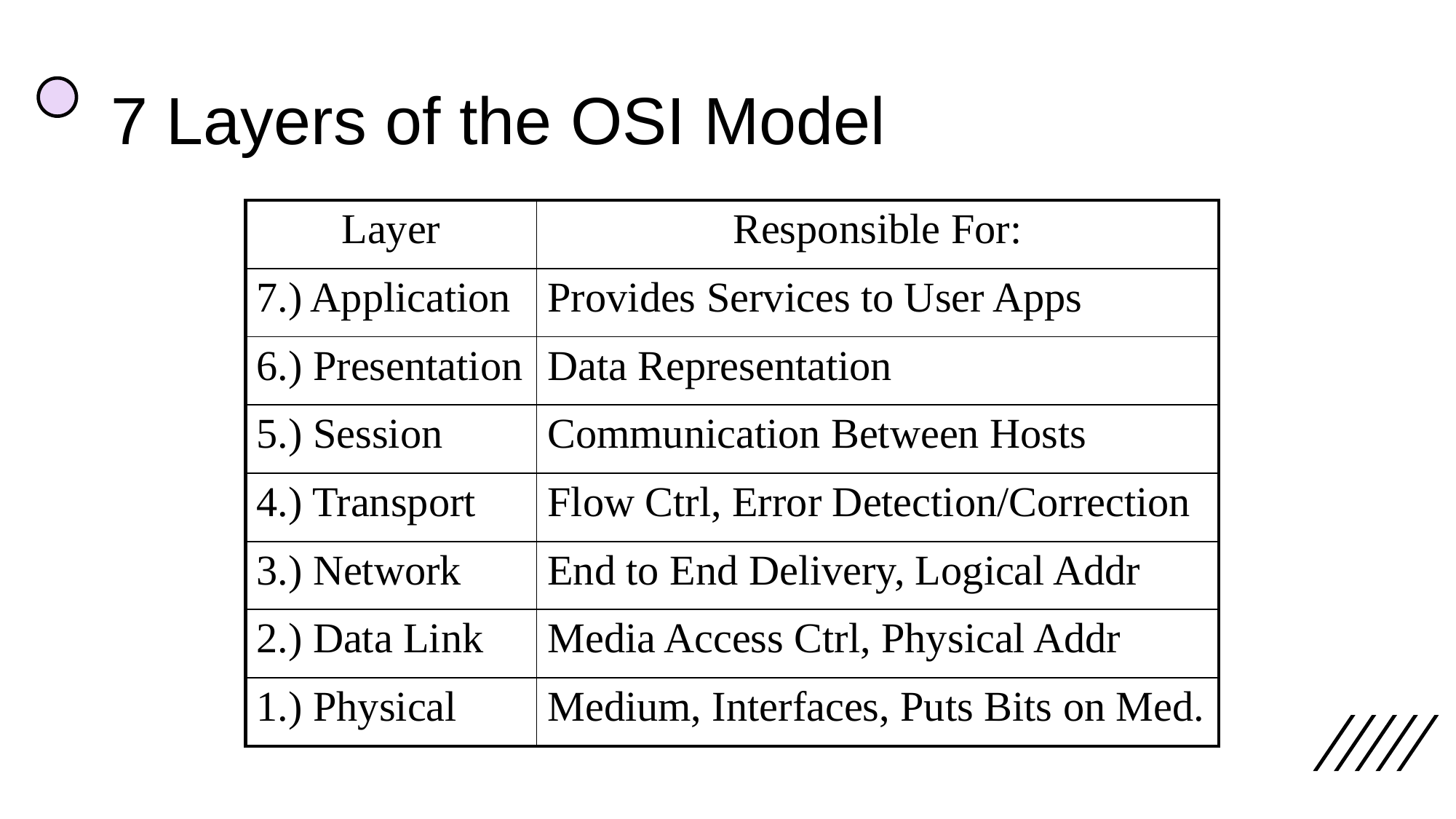

# 7 Layers of the OSI Model
| Layer | Responsible For: |
| --- | --- |
| 7.) Application | Provides Services to User Apps |
| 6.) Presentation | Data Representation |
| 5.) Session | Communication Between Hosts |
| 4.) Transport | Flow Ctrl, Error Detection/Correction |
| 3.) Network | End to End Delivery, Logical Addr |
| 2.) Data Link | Media Access Ctrl, Physical Addr |
| 1.) Physical | Medium, Interfaces, Puts Bits on Med. |